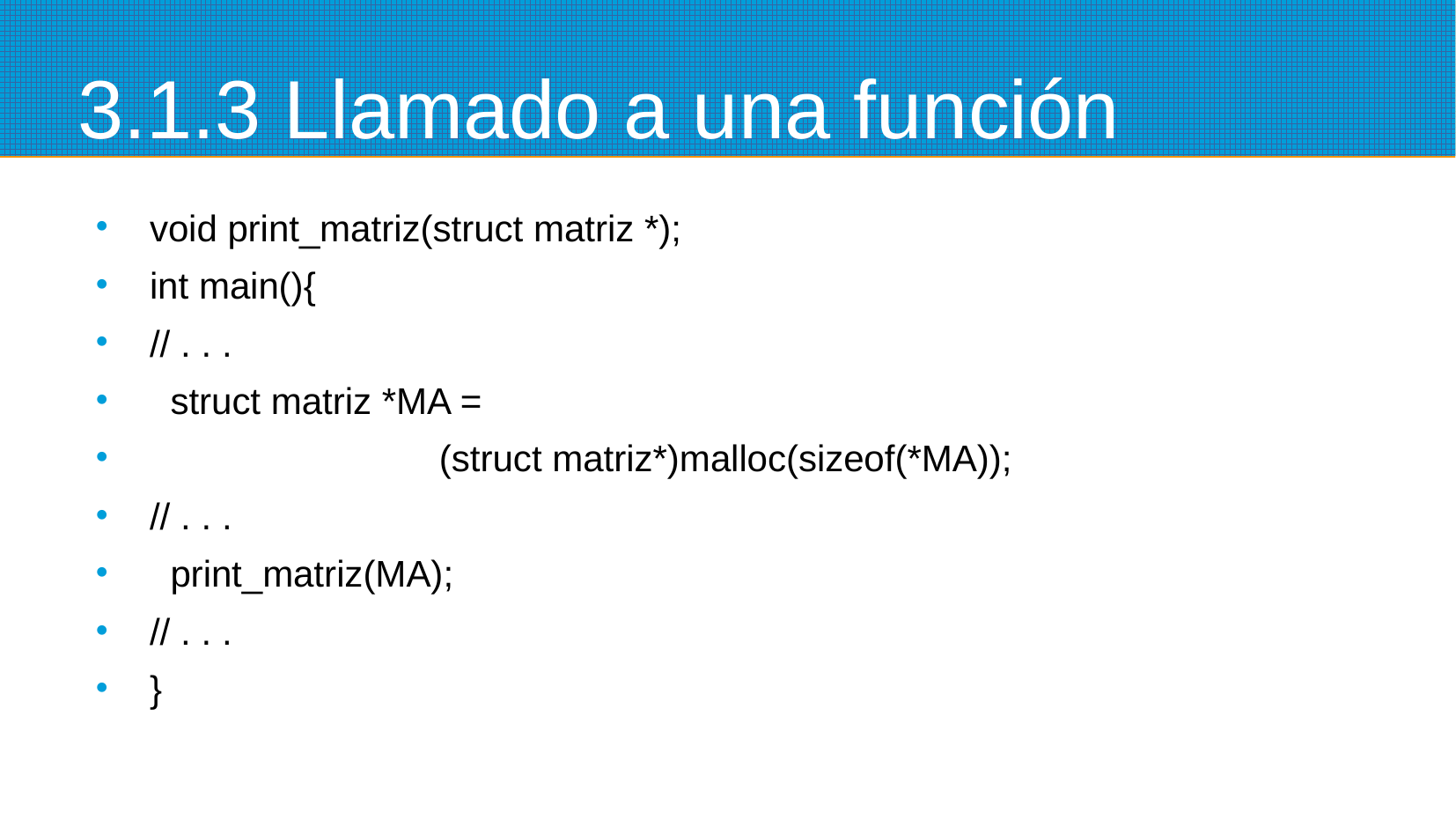

3.1.3 Llamado a una función
void print_matriz(struct matriz *);
int main(){
// . . .
  struct matriz *MA =
                            (struct matriz*)malloc(sizeof(*MA));
// . . .
  print_matriz(MA);
// . . .
}